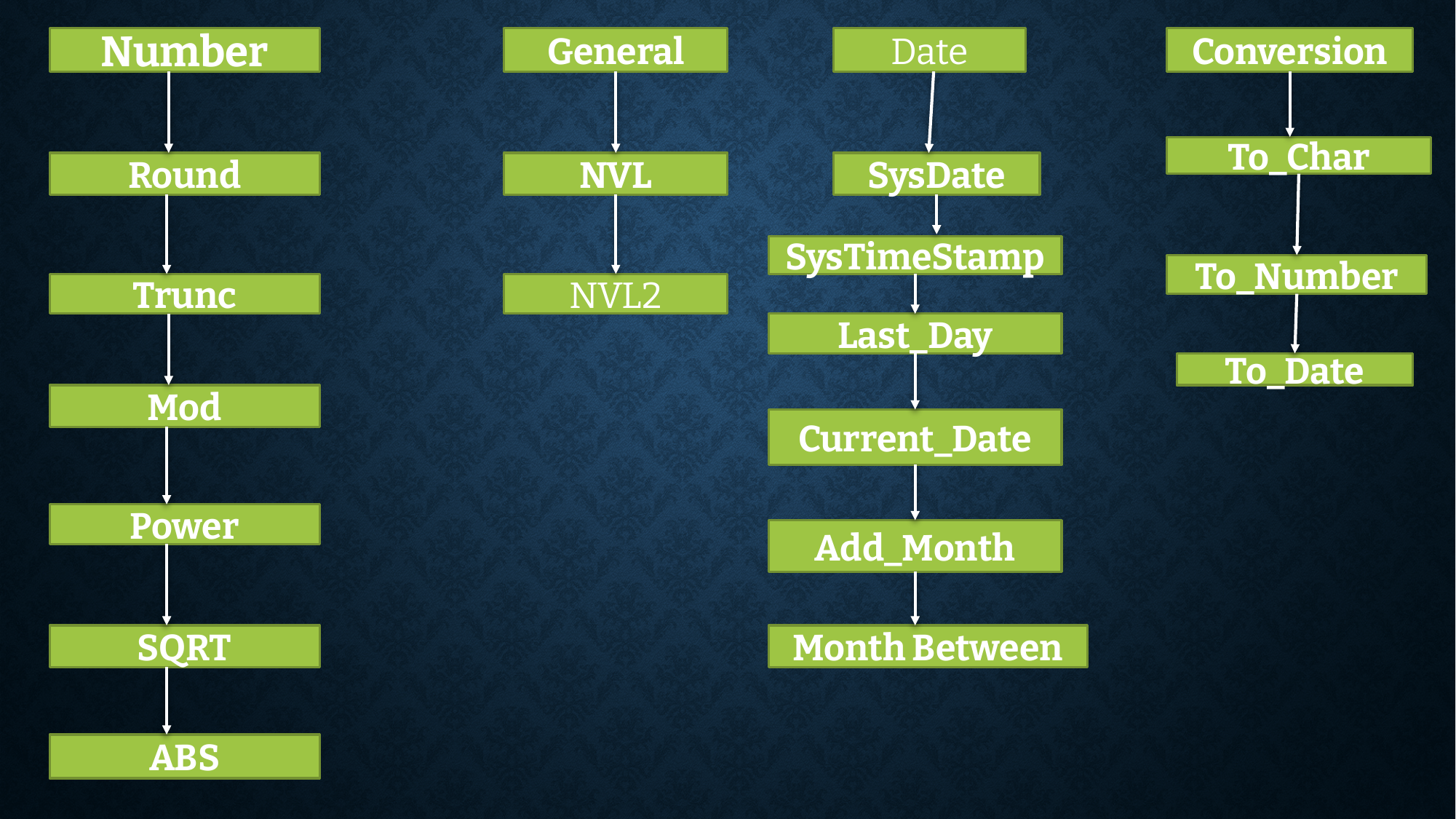

Number
General
Date
Conversion
To_Char
Round
NVL
SysDate
SysTimeStamp
To_Number
Trunc
NVL2
Last_Day
To_Date
Mod
Current_Date
Power
Add_Month
SQRT
Month Between
ABS